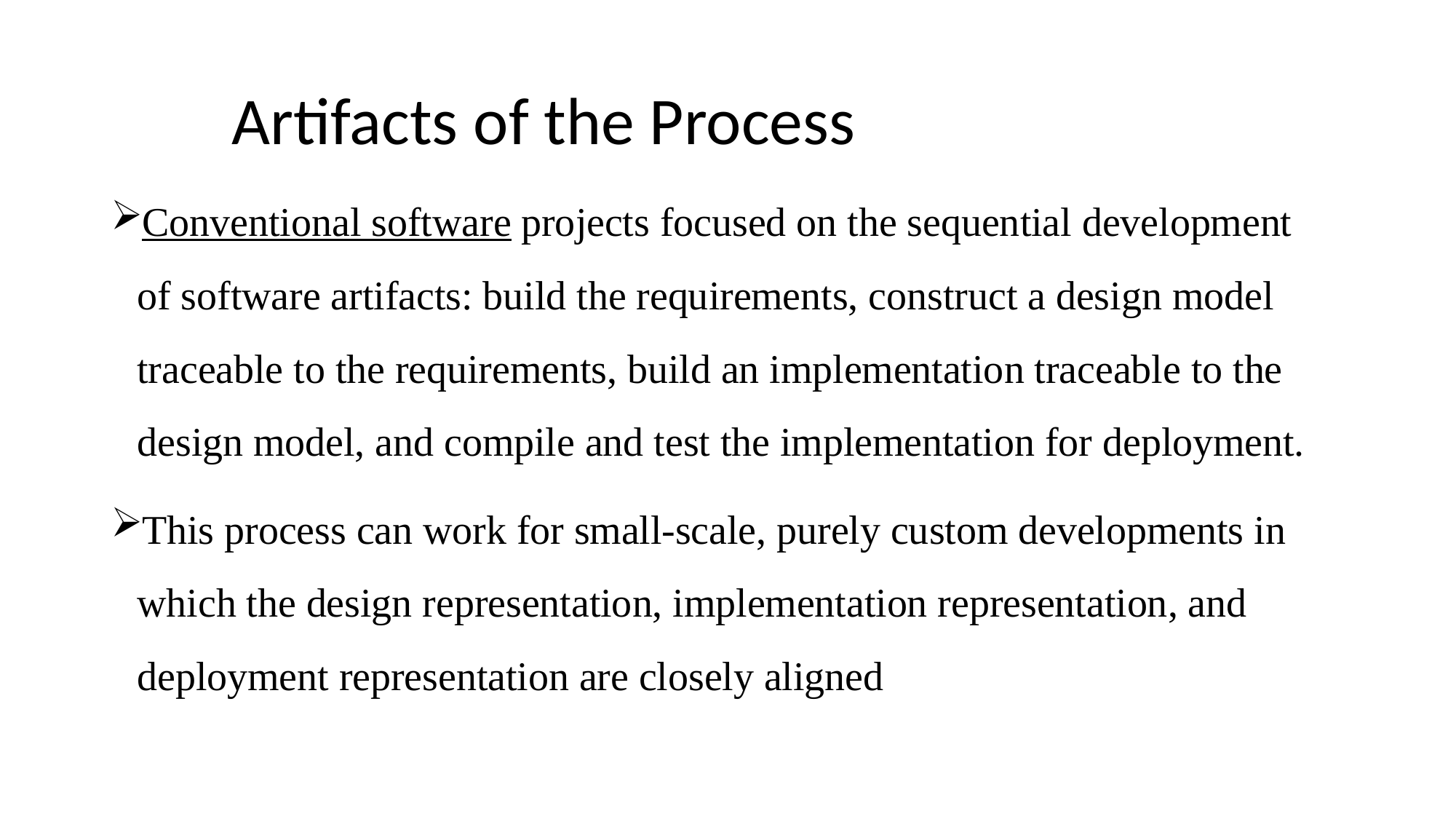

# Artifacts of the Process
Conventional software projects focused on the sequential development of software artifacts: build the requirements, construct a design model traceable to the requirements, build an implementation traceable to the design model, and compile and test the implementation for deployment.
This process can work for small-scale, purely custom developments in which the design representation, implementation representation, and deployment representation are closely aligned